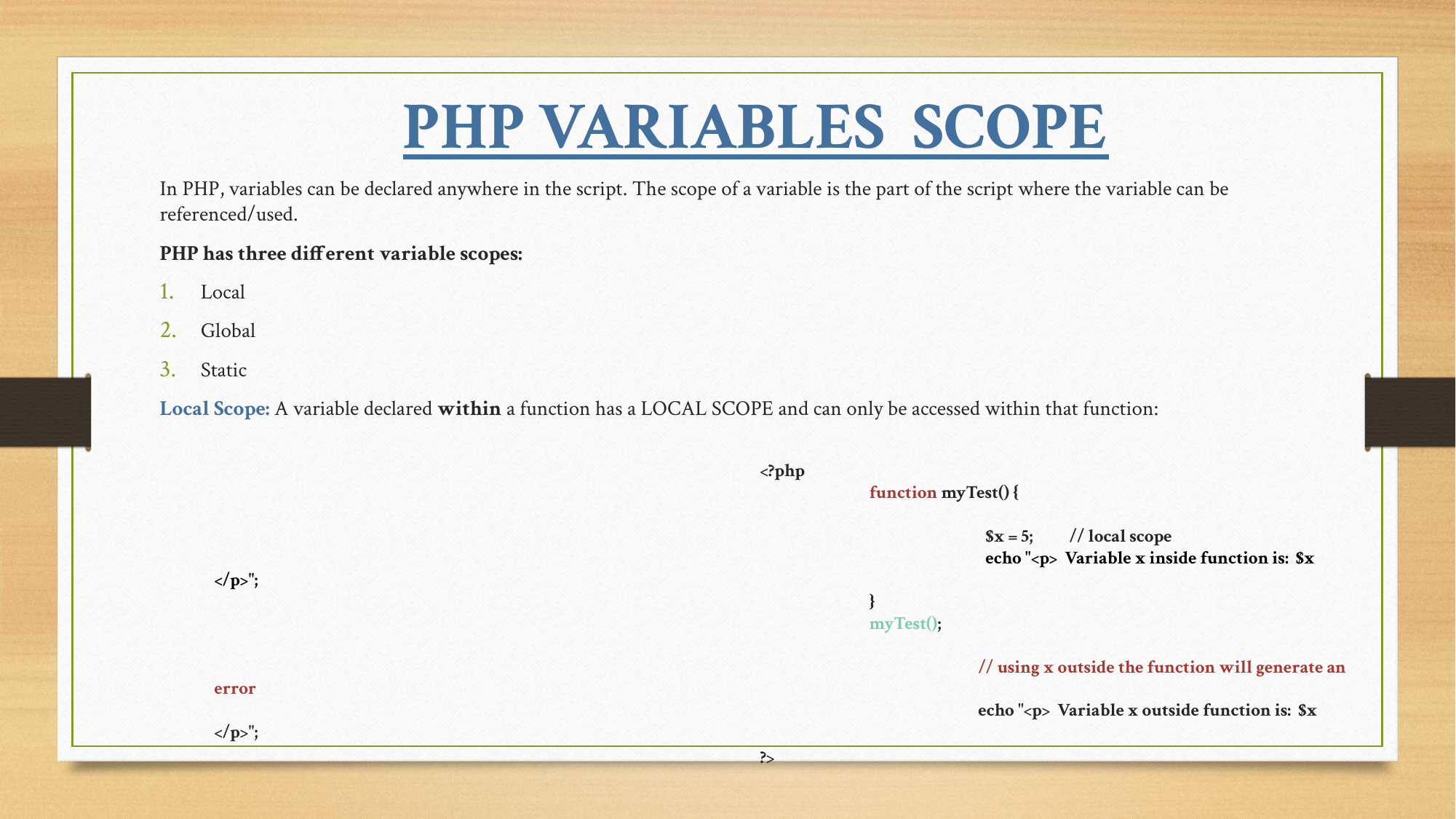

PHP VARIABLES  SCOPE
In PHP, variables can be declared anywhere in the script. The scope of a variable is the part of the script where the variable can be referenced/used.
PHP has three different variable scopes:
Local
Global
Static
Local Scope: A variable declared within a function has a LOCAL SCOPE and can only be accessed within that function:
					<?php
						function myTest() {
							  $x = 5;          // local scope
							  echo "<p>  Variable x inside function is:  $x   </p>";
						}
						myTest();
							// using x outside the function will generate an error
							echo "<p>  Variable x outside function is:  $x    </p>";
					?>